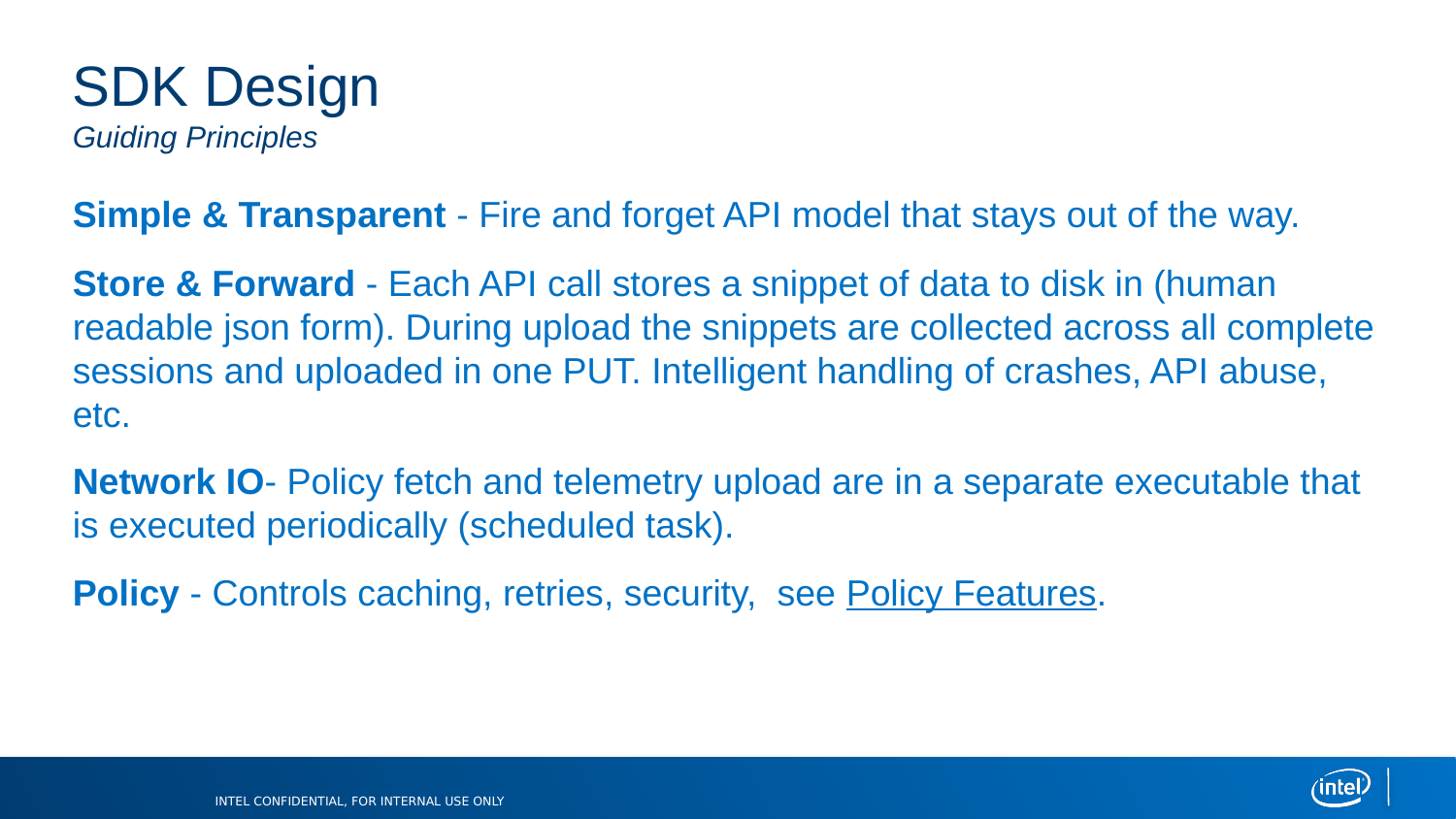

# SDK Design Guiding Principles
Simple & Transparent - Fire and forget API model that stays out of the way.
Store & Forward - Each API call stores a snippet of data to disk in (human readable json form). During upload the snippets are collected across all complete sessions and uploaded in one PUT. Intelligent handling of crashes, API abuse, etc.
Network IO- Policy fetch and telemetry upload are in a separate executable that is executed periodically (scheduled task).
Policy - Controls caching, retries, security,  see Policy Features.